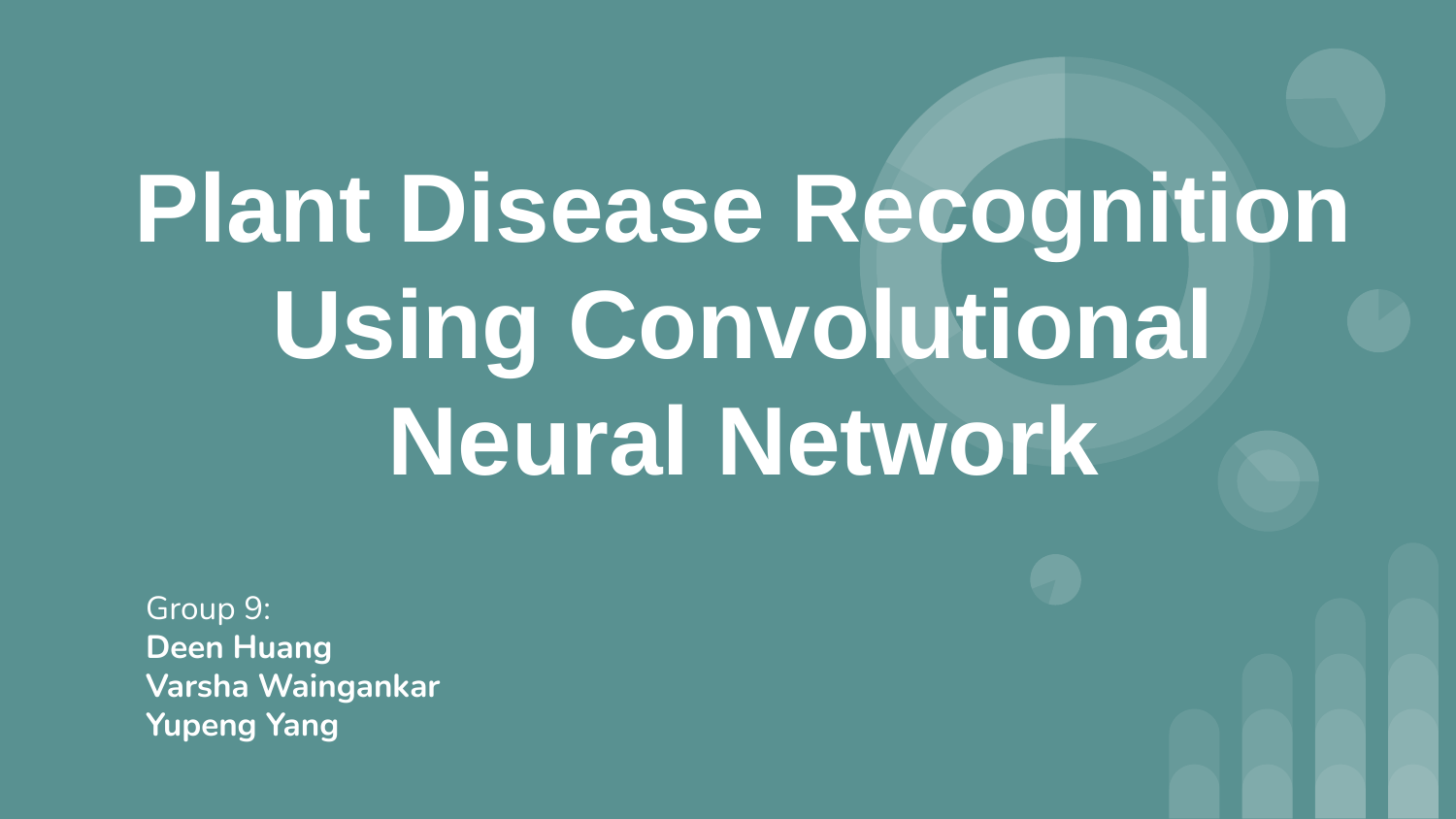

# Plant Disease Recognition
Using Convolutional Neural Network
Group 9:
Deen Huang
Varsha Waingankar
Yupeng Yang